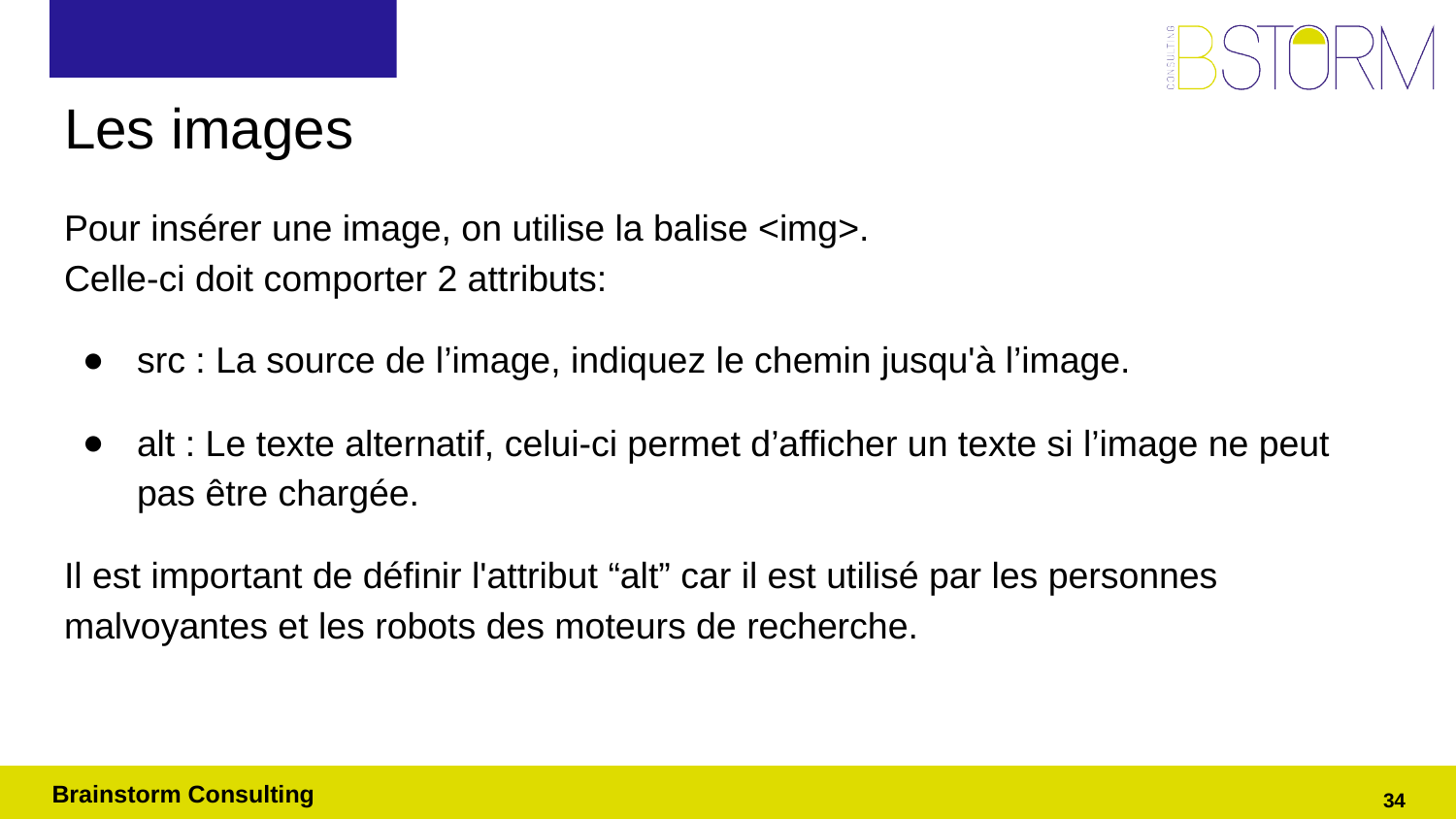

# Les images
Pour insérer une image, on utilise la balise <img>.
Celle-ci doit comporter 2 attributs:
src : La source de l’image, indiquez le chemin jusqu'à l’image.
alt : Le texte alternatif, celui-ci permet d’afficher un texte si l’image ne peut pas être chargée.
Il est important de définir l'attribut “alt” car il est utilisé par les personnes malvoyantes et les robots des moteurs de recherche.

34